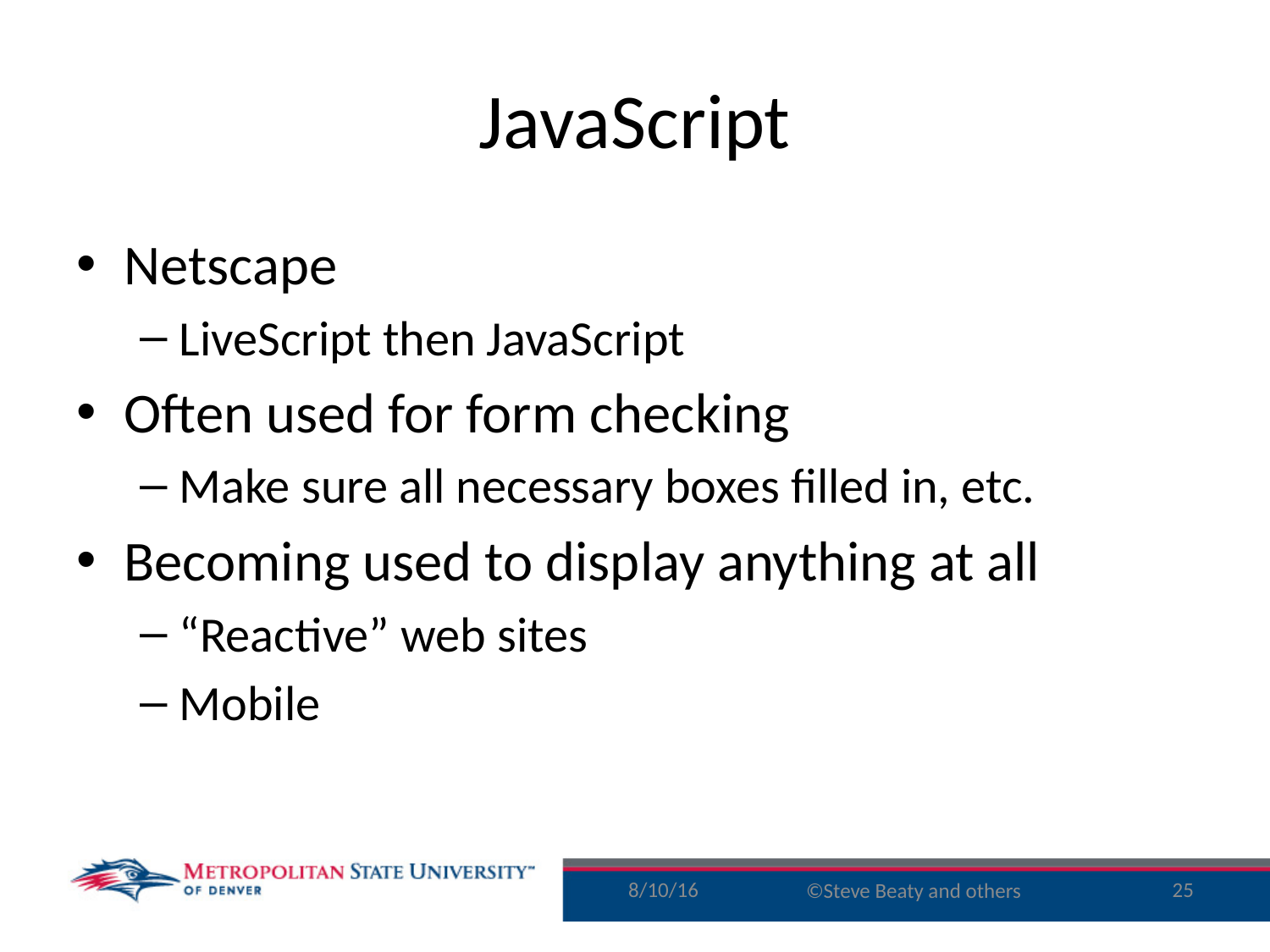

# JavaScript
Netscape
LiveScript then JavaScript
Often used for form checking
Make sure all necessary boxes filled in, etc.
Becoming used to display anything at all
“Reactive” web sites
Mobile
8/10/16
25
©Steve Beaty and others